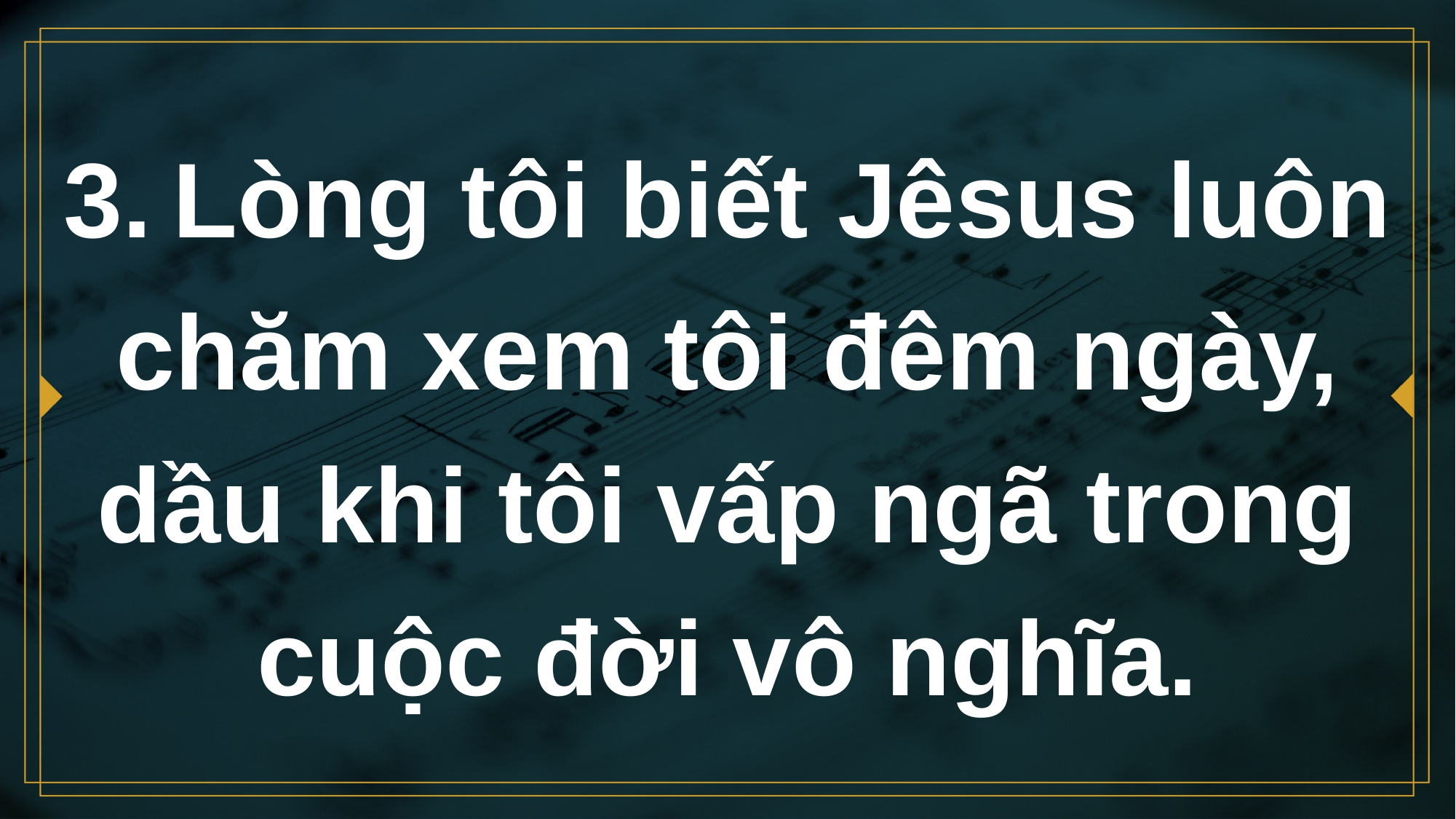

# 3.	Lòng tôi biết Jêsus luôn chăm xem tôi đêm ngày, dầu khi tôi vấp ngã trong cuộc đời vô nghĩa.